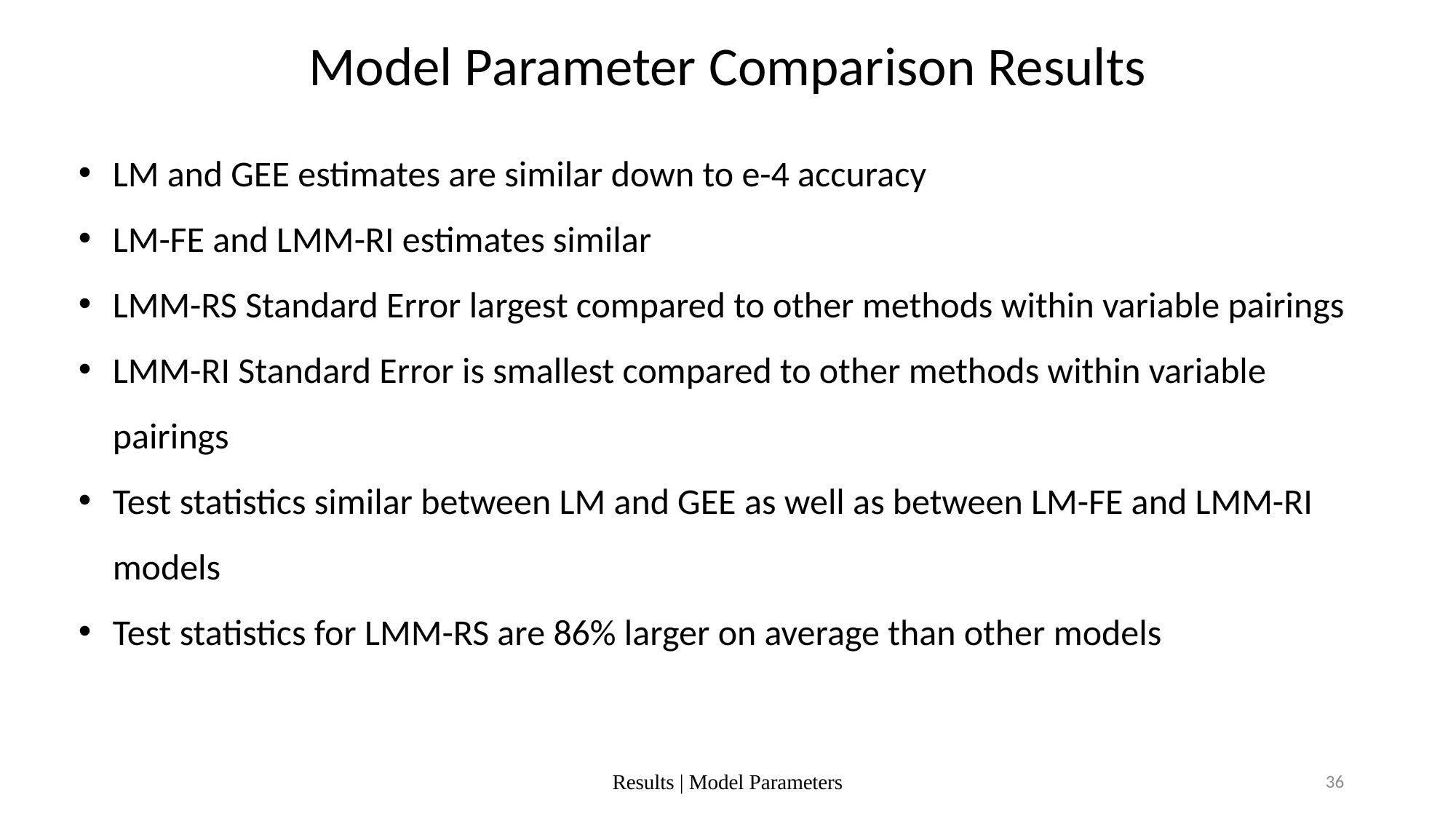

Model Parameter Comparison Results
LM and GEE estimates are similar down to e-4 accuracy
LM-FE and LMM-RI estimates similar
LMM-RS Standard Error largest compared to other methods within variable pairings
LMM-RI Standard Error is smallest compared to other methods within variable pairings
Test statistics similar between LM and GEE as well as between LM-FE and LMM-RI models
Test statistics for LMM-RS are 86% larger on average than other models

Results | Model Parameters
36